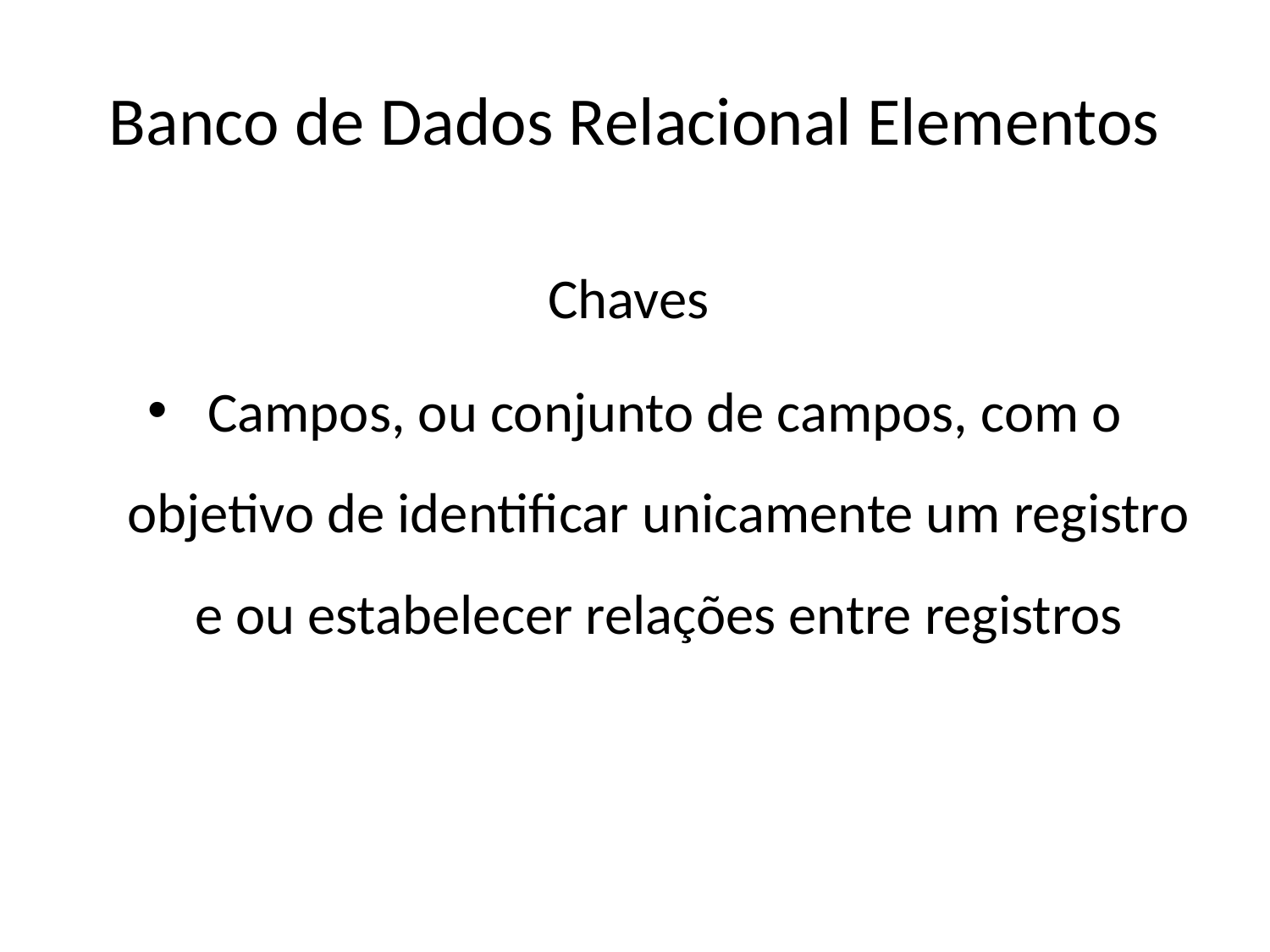

# Banco de Dados Relacional Elementos
Chaves
 Campos, ou conjunto de campos, com o objetivo de identificar unicamente um registro e ou estabelecer relações entre registros